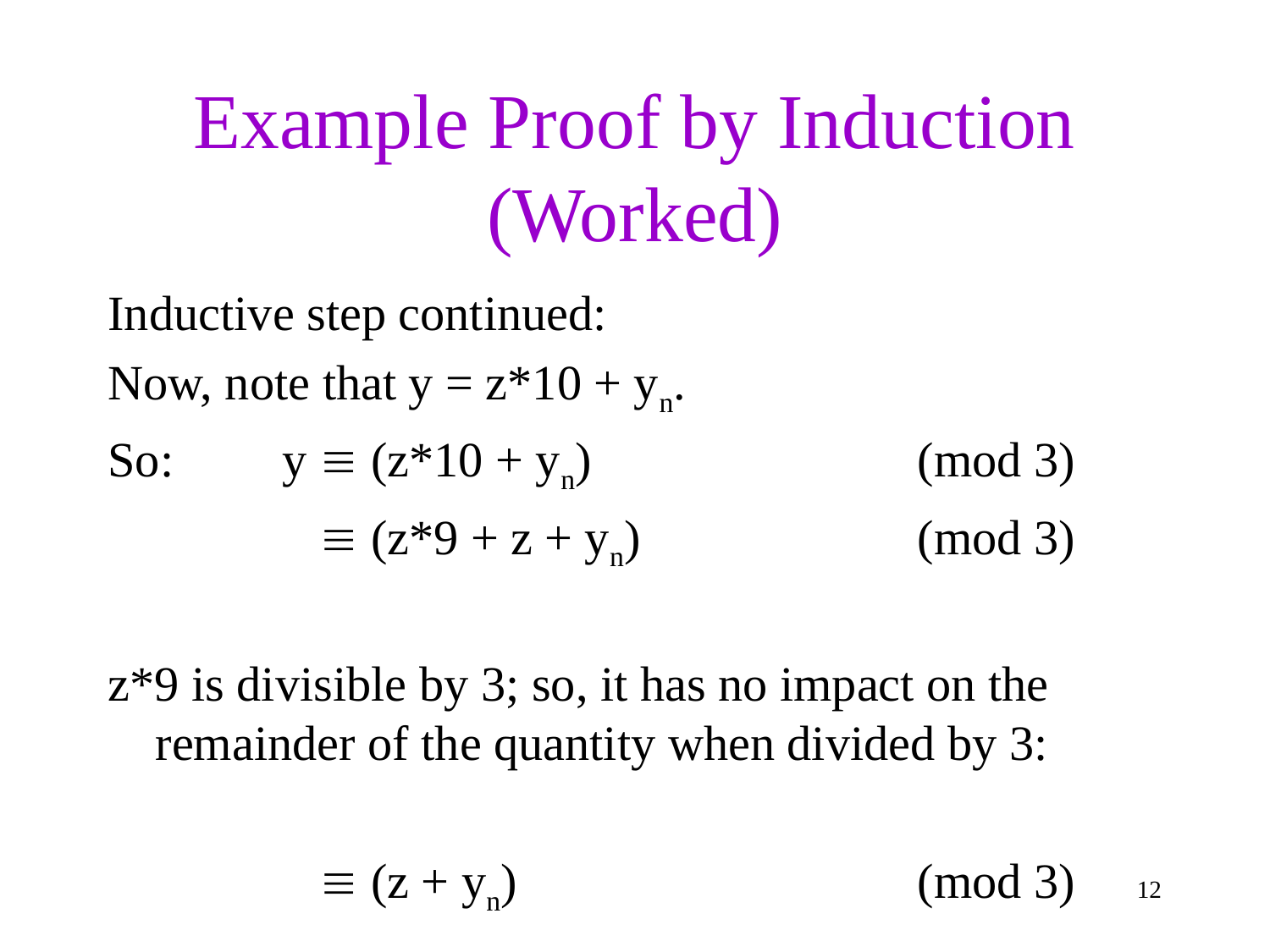

# Example Proof by Induction (Worked)
Inductive step continued:
Now, note that y = z*10 + yn.
So:	y ≡ (z*10 + yn) 			(mod 3)
		   ≡ (z*9 + z + yn) 			(mod 3)

z*9 is divisible by 3; so, it has no impact on the remainder of the quantity when divided by 3:

		   ≡ (z + yn) 				(mod 3)
12